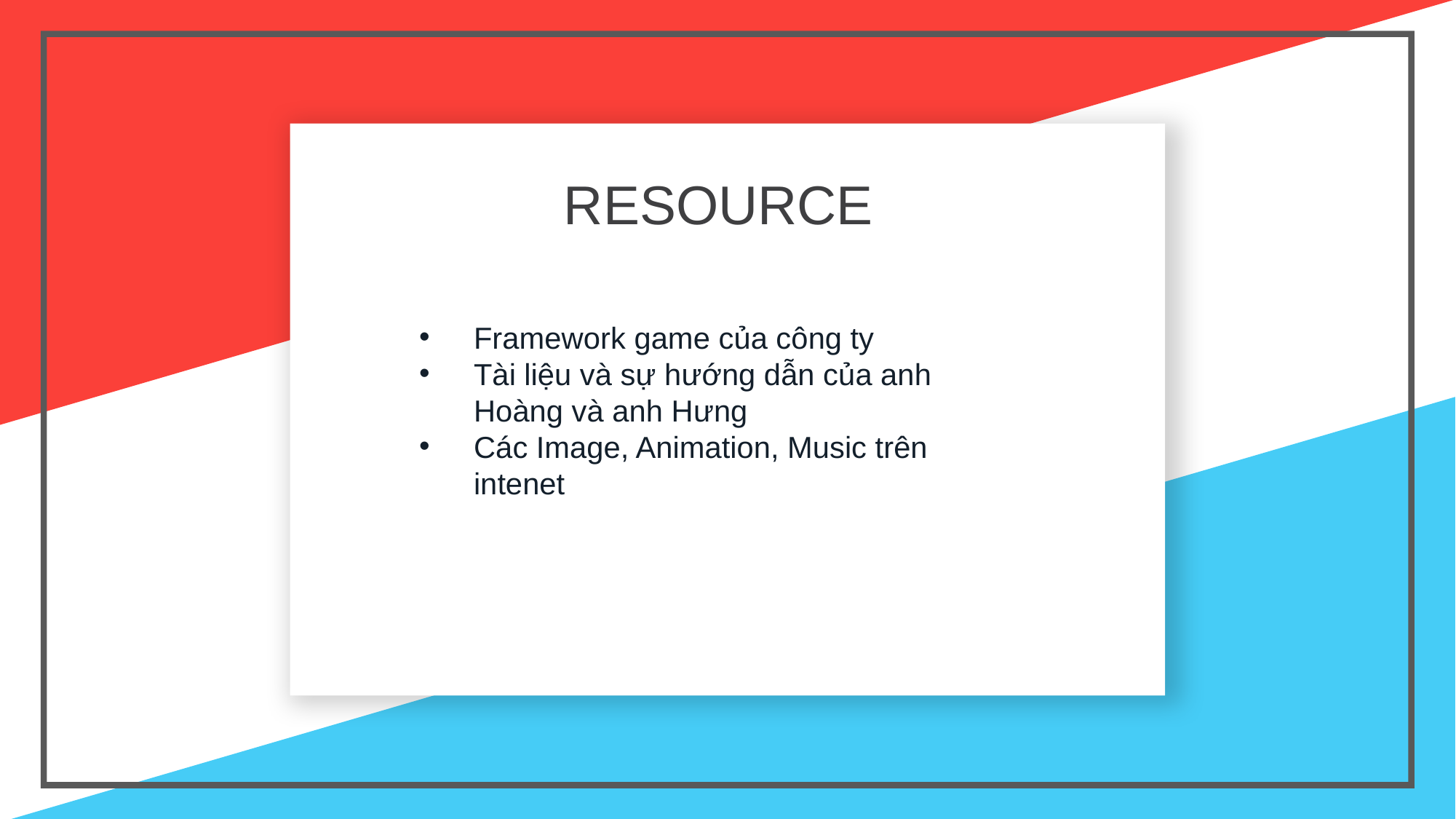

# RESOURCE
Framework game của công ty
Tài liệu và sự hướng dẫn của anh Hoàng và anh Hưng
Các Image, Animation, Music trên intenet